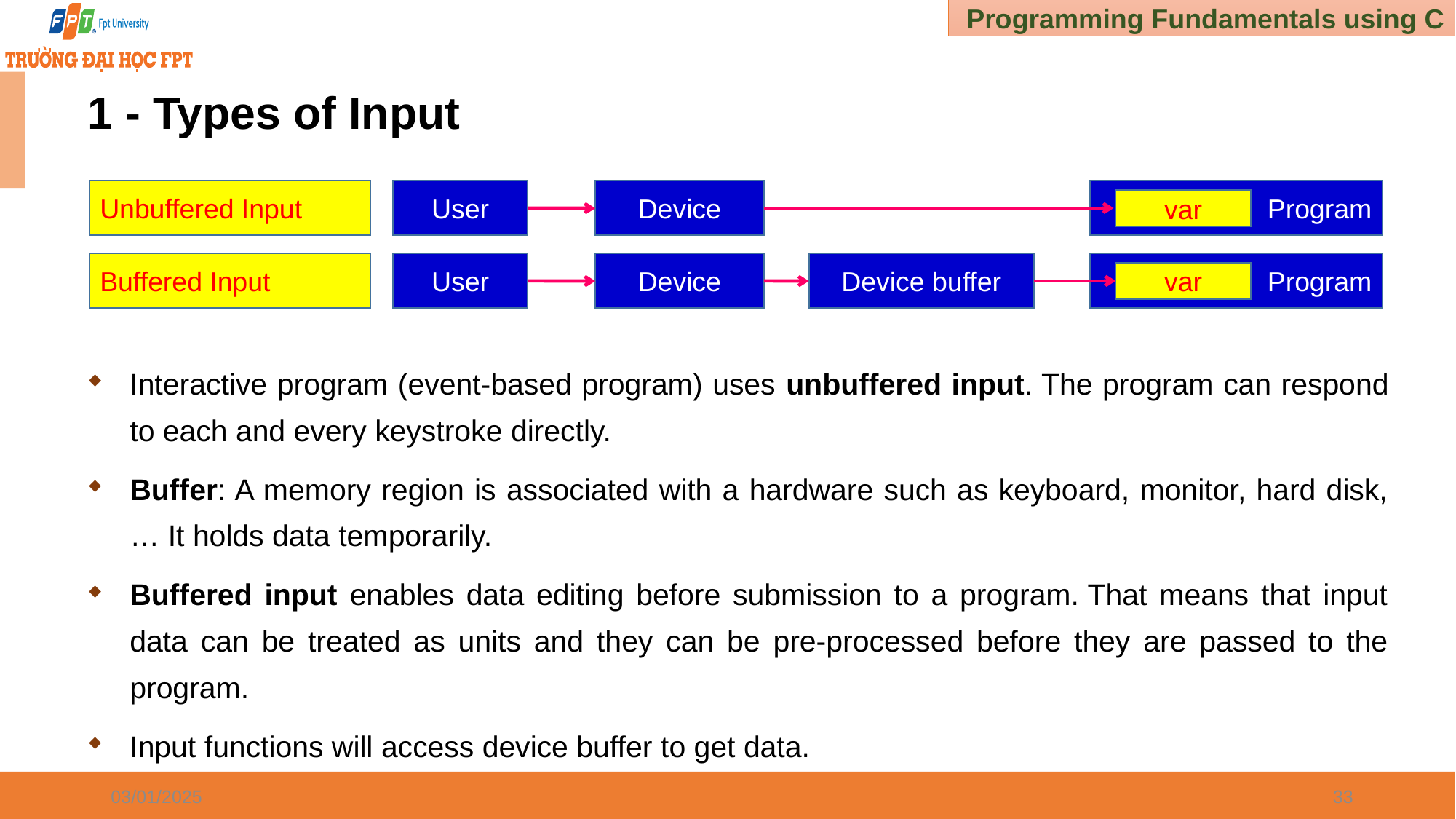

# 1 - Types of Input
Unbuffered Input
User
Device
Program
var
User
Device
Device buffer
Program
var
Buffered Input
Interactive program (event-based program) uses unbuffered input. The program can respond to each and every keystroke directly.
Buffer: A memory region is associated with a hardware such as keyboard, monitor, hard disk, … It holds data temporarily.
Buffered input enables data editing before submission to a program. That means that input data can be treated as units and they can be pre-processed before they are passed to the program.
Input functions will access device buffer to get data.
03/01/2025
33